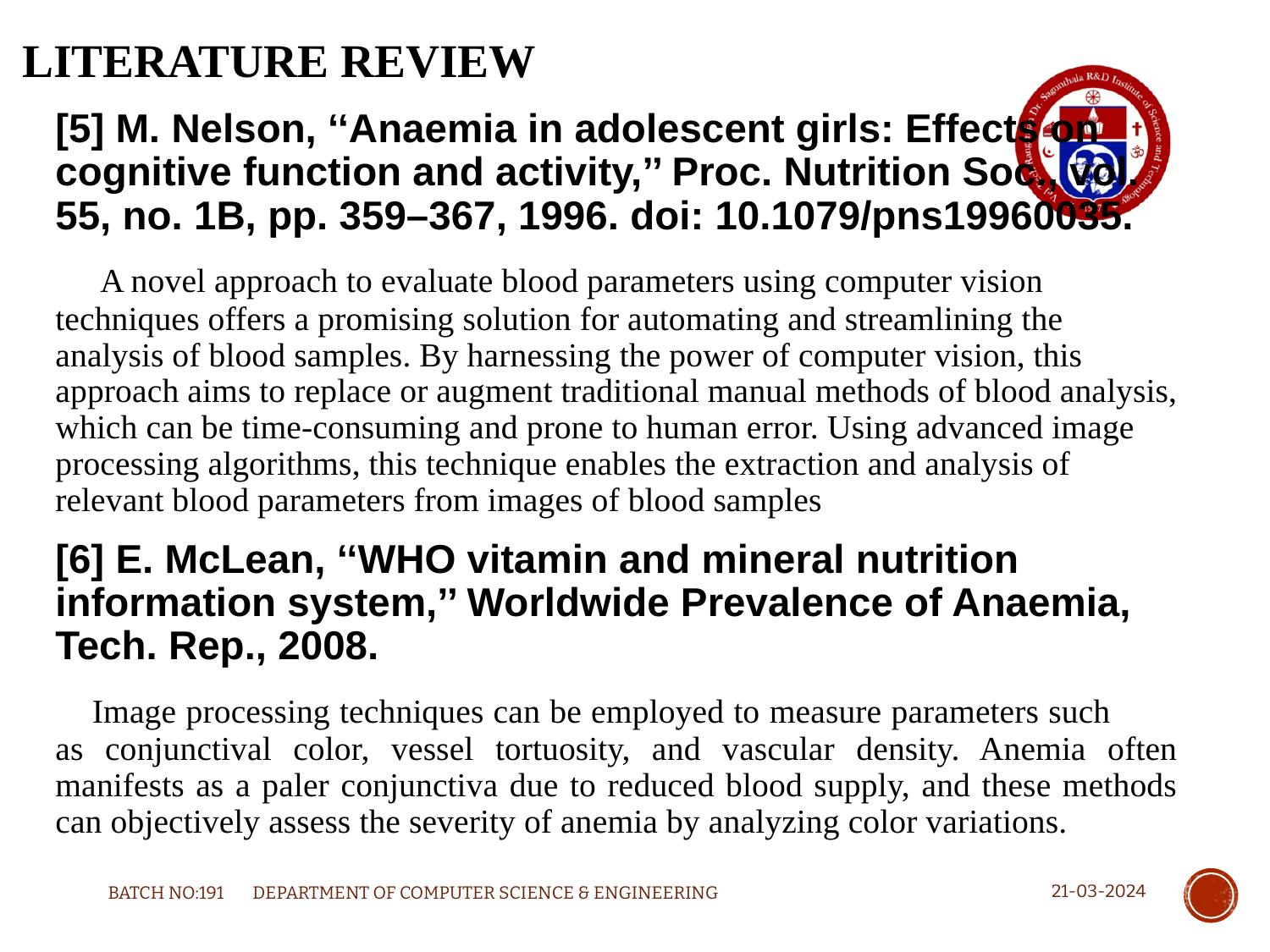

# LITERATURE REVIEW
[5] M. Nelson, ‘‘Anaemia in adolescent girls: Effects on cognitive function and activity,’’ Proc. Nutrition Soc., vol. 55, no. 1B, pp. 359–367, 1996. doi: 10.1079/pns19960035.
    A novel approach to evaluate blood parameters using computer vision techniques offers a promising solution for automating and streamlining the analysis of blood samples. By harnessing the power of computer vision, this approach aims to replace or augment traditional manual methods of blood analysis, which can be time-consuming and prone to human error. Using advanced image processing algorithms, this technique enables the extraction and analysis of relevant blood parameters from images of blood samples
[6] E. McLean, ‘‘WHO vitamin and mineral nutrition information system,’’ Worldwide Prevalence of Anaemia, Tech. Rep., 2008.
   Image processing techniques can be employed to measure parameters such        as conjunctival color, vessel tortuosity, and vascular density. Anemia often manifests as a paler conjunctiva due to reduced blood supply, and these methods can objectively assess the severity of anemia by analyzing color variations.

BATCH NO:191        DEPARTMENT OF COMPUTER SCIENCE & ENGINEERING
10
21-03-2024